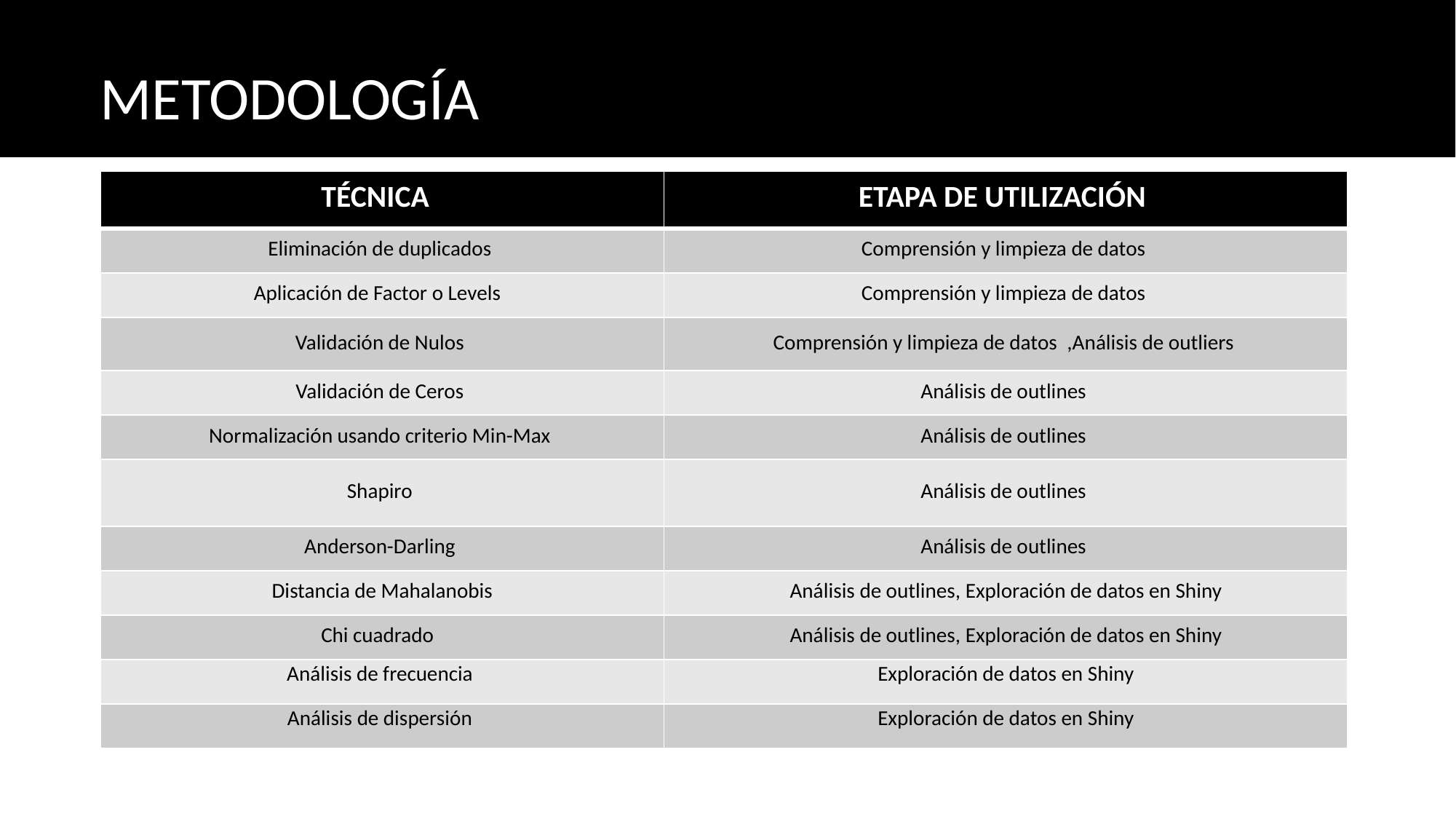

# METODOLOGÍA
| TÉCNICA | ETAPA DE UTILIZACIÓN |
| --- | --- |
| Eliminación de duplicados | Comprensión y limpieza de datos |
| Aplicación de Factor o Levels | Comprensión y limpieza de datos |
| Validación de Nulos | Comprensión y limpieza de datos  ,Análisis de outliers |
| Validación de Ceros | Análisis de outlines |
| Normalización usando criterio Min-Max | Análisis de outlines |
| Shapiro | Análisis de outlines |
| Anderson-Darling | Análisis de outlines |
| Distancia de Mahalanobis | Análisis de outlines, Exploración de datos en Shiny |
| Chi cuadrado | Análisis de outlines, Exploración de datos en Shiny |
| Análisis de frecuencia | Exploración de datos en Shiny |
| Análisis de dispersión | Exploración de datos en Shiny |